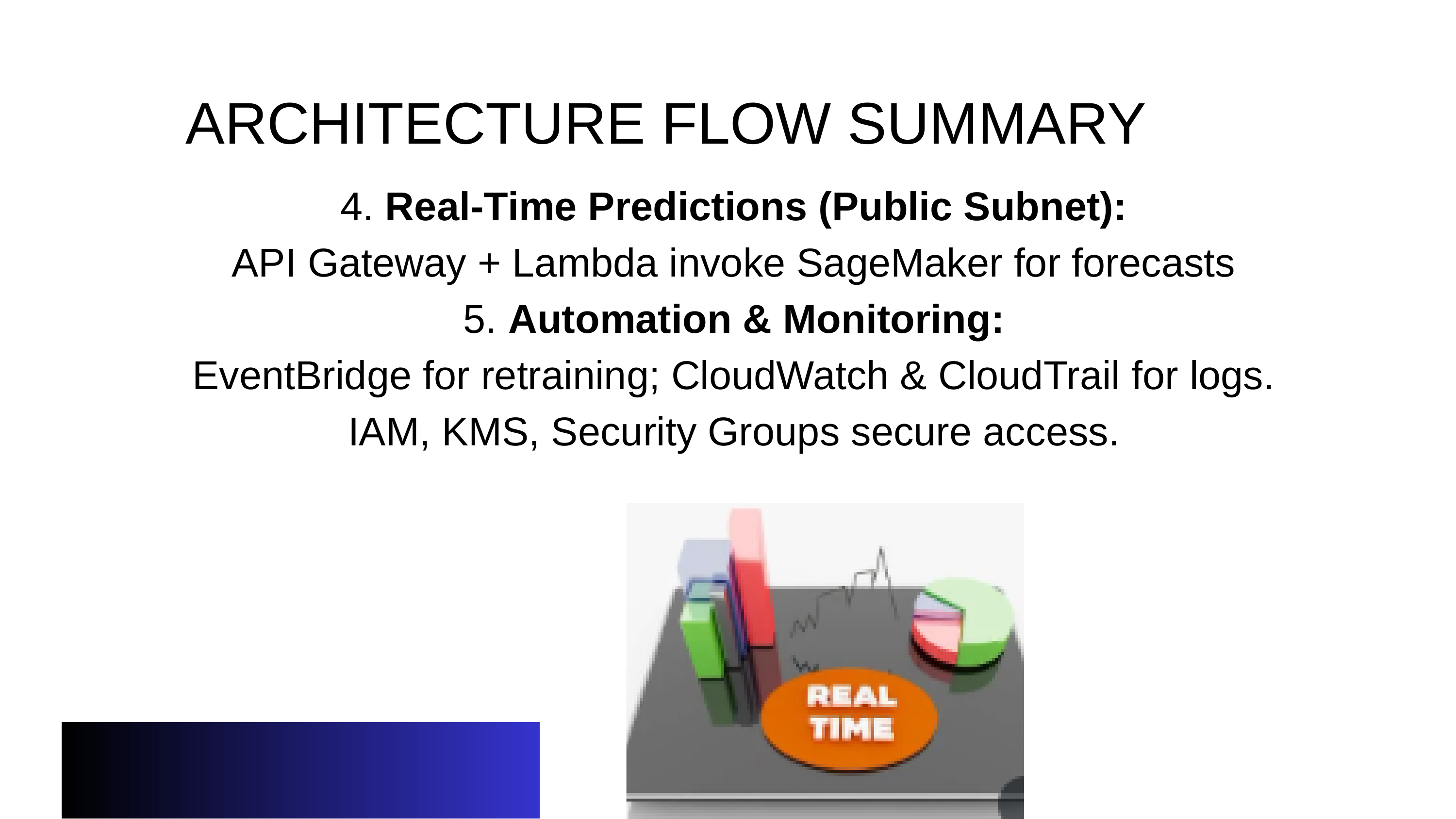

ARCHITECTURE FLOW SUMMARY
4. Real-Time Predictions (Public Subnet):
API Gateway + Lambda invoke SageMaker for forecasts
5. Automation & Monitoring:
EventBridge for retraining; CloudWatch & CloudTrail for logs.
IAM, KMS, Security Groups secure access.